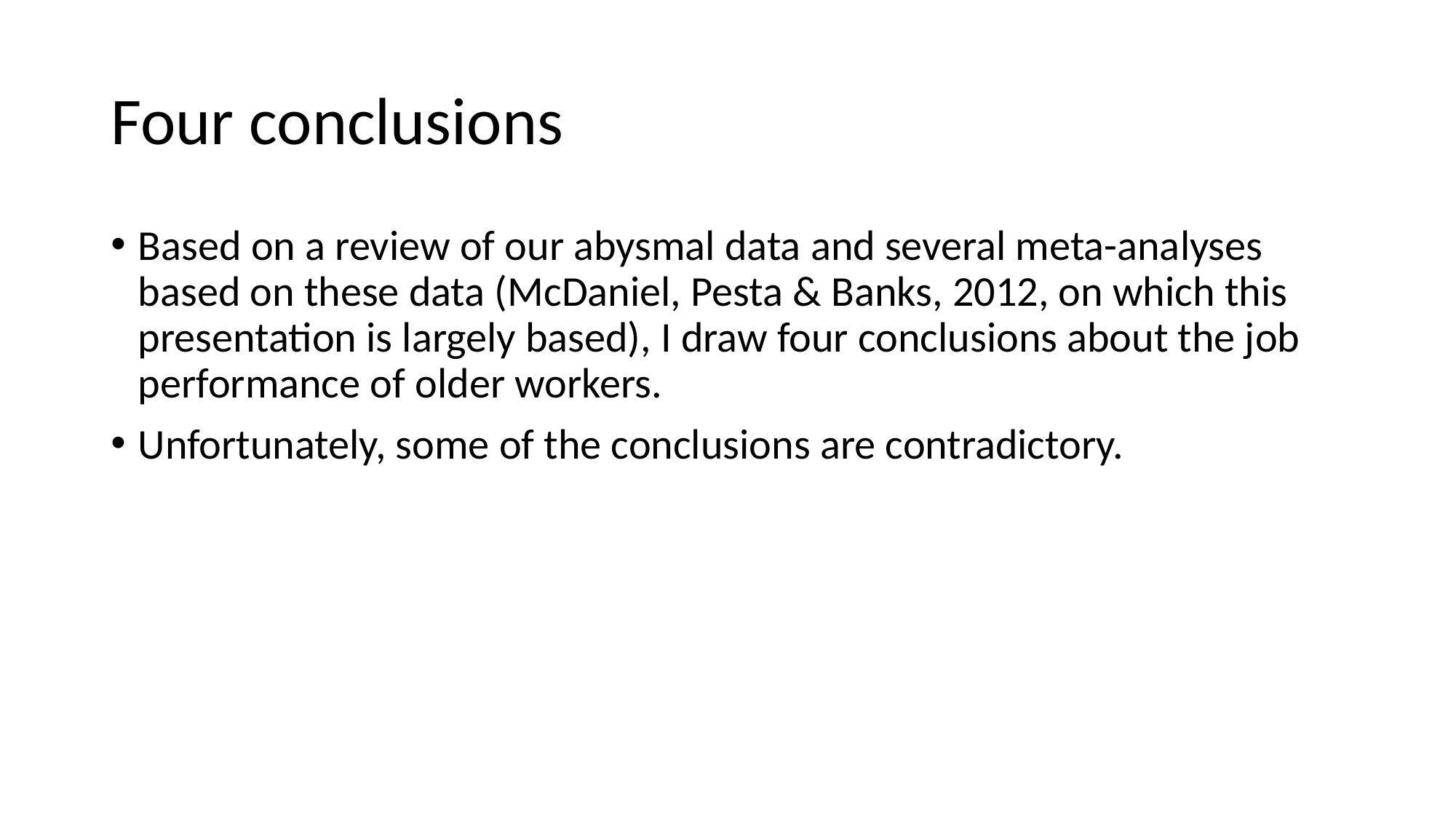

# Four conclusions
Based on a review of our abysmal data and several meta-analyses based on these data (McDaniel, Pesta & Banks, 2012, on which this presentation is largely based), I draw four conclusions about the job performance of older workers.
Unfortunately, some of the conclusions are contradictory.